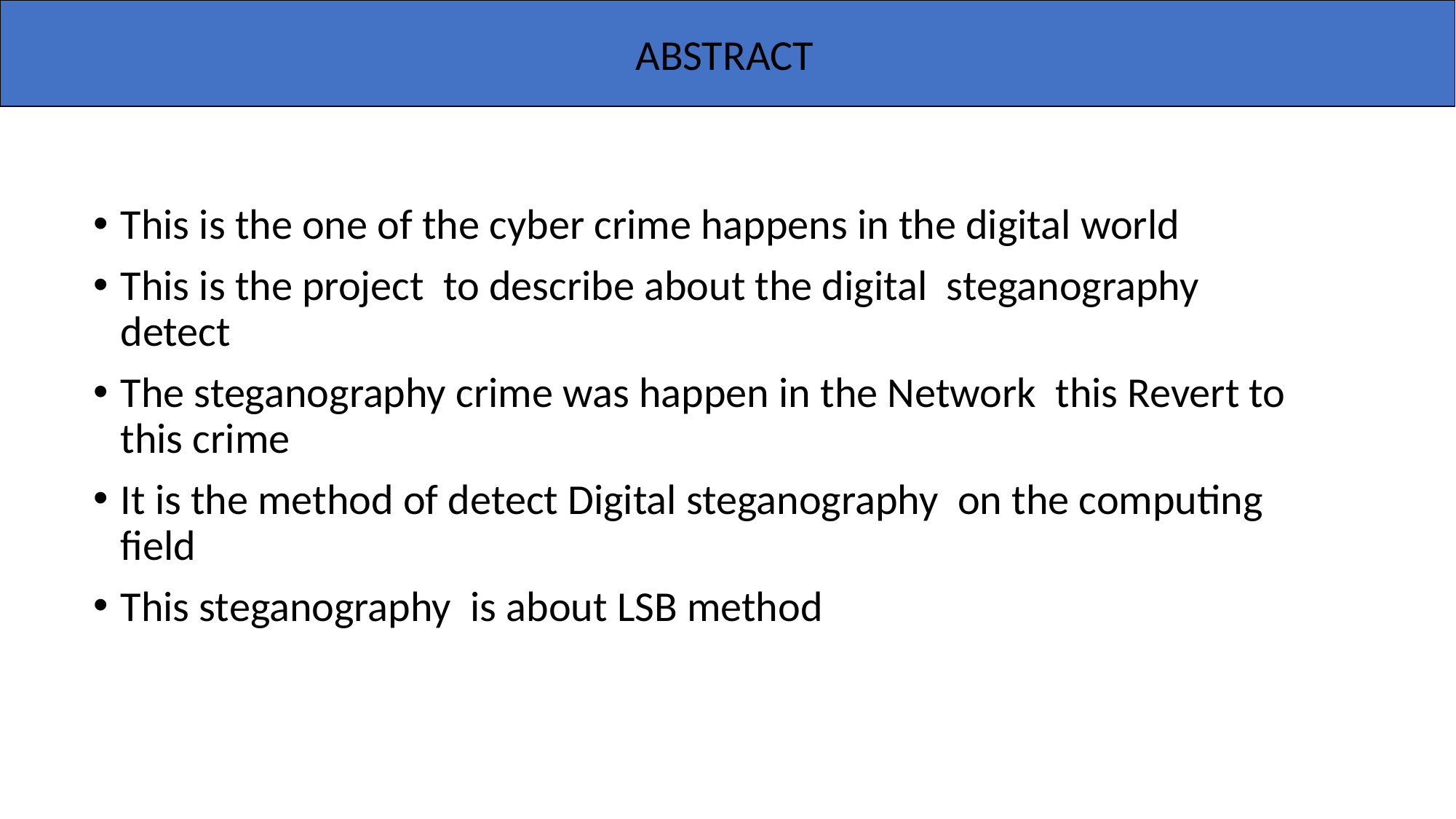

ABSTRACT
This is the one of the cyber crime happens in the digital world
This is the project  to describe about the digital  steganography  detect
The steganography crime was happen in the Network  this Revert to this crime
It is the method of detect Digital steganography  on the computing field
This steganography  is about LSB method